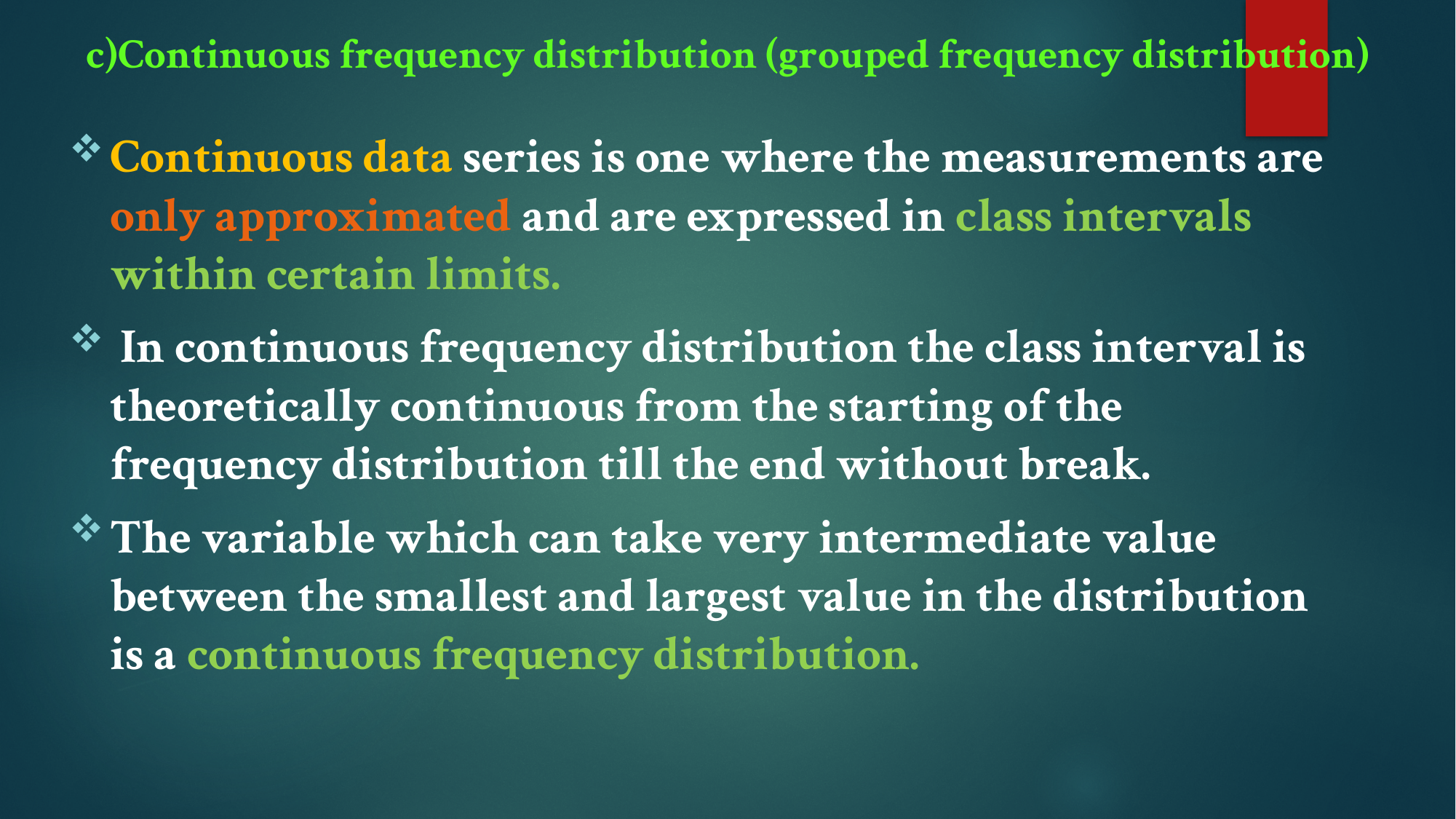

# c)Continuous frequency distribution (grouped frequency distribution)
Continuous data series is one where the measurements are only approximated and are expressed in class intervals within certain limits.
 In continuous frequency distribution the class interval is theoretically continuous from the starting of the frequency distribution till the end without break.
The variable which can take very intermediate value between the smallest and largest value in the distribution is a continuous frequency distribution.